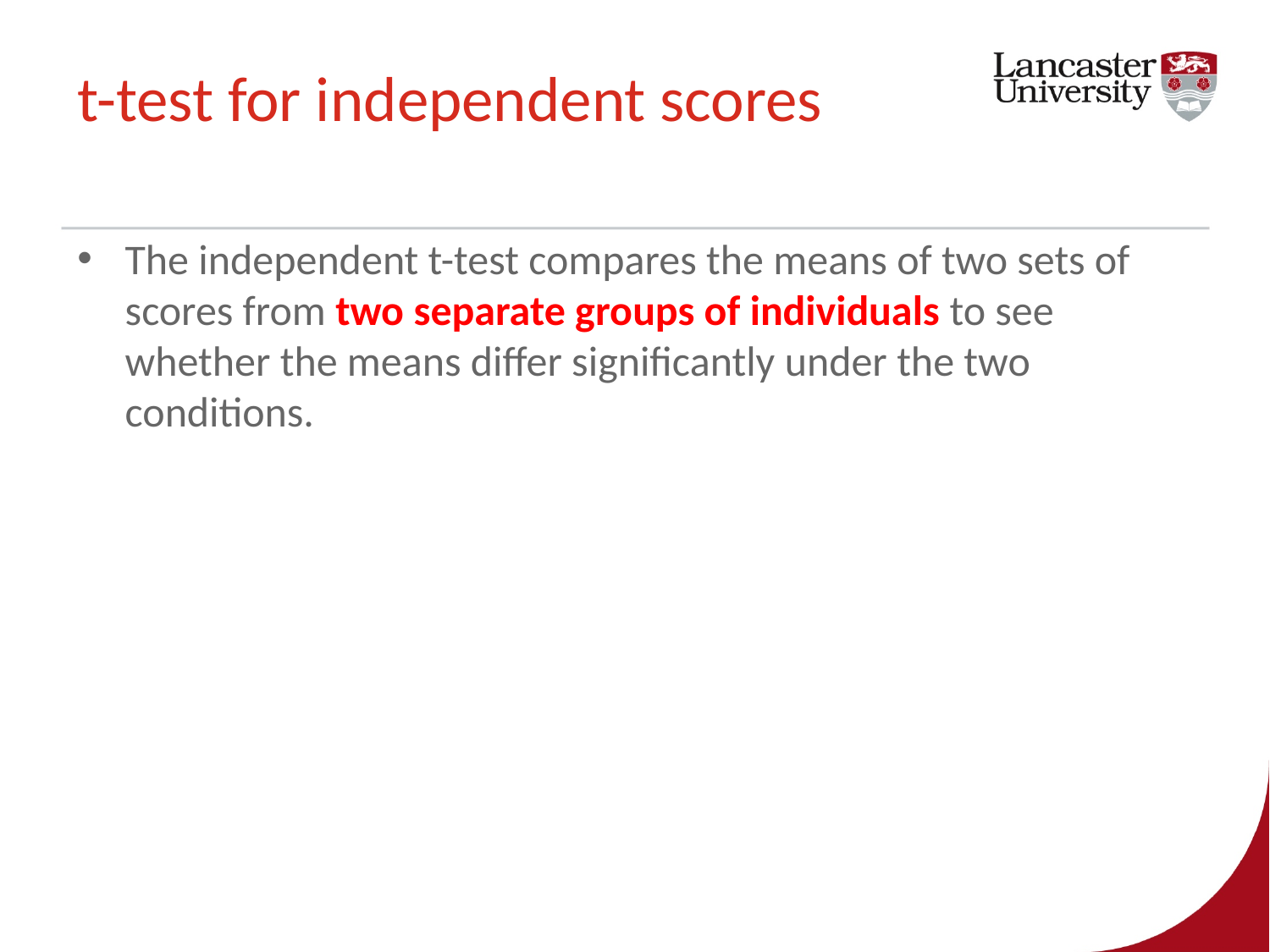

# t-test for independent scores
The independent t-test compares the means of two sets of scores from two separate groups of individuals to see whether the means differ significantly under the two conditions.